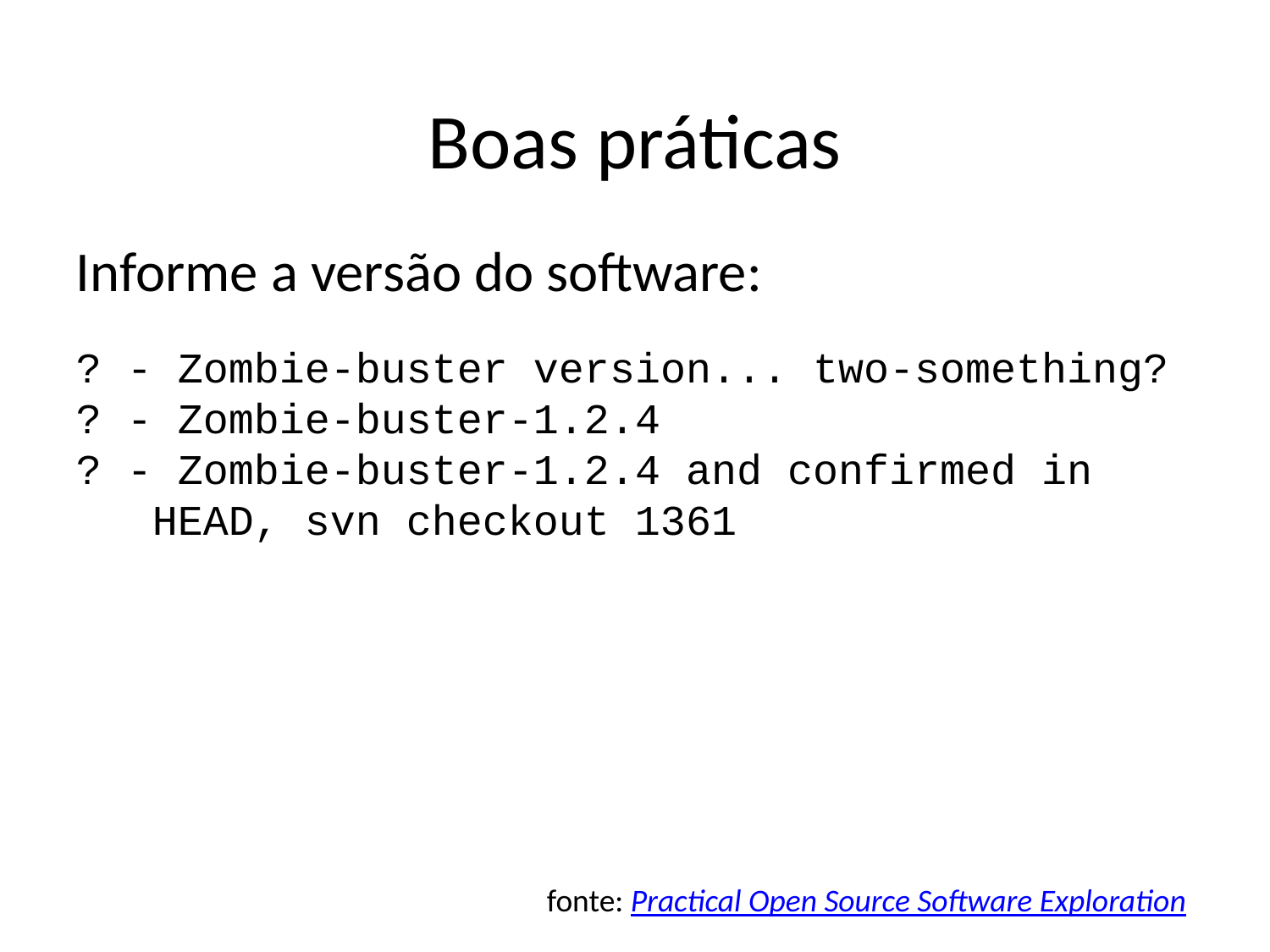

Boas práticas
Informe a versão do software:

? - Zombie-buster version... two-something?
? - Zombie-buster-1.2.4
? - Zombie-buster-1.2.4 and confirmed in
   HEAD, svn checkout 1361
fonte: Practical Open Source Software Exploration